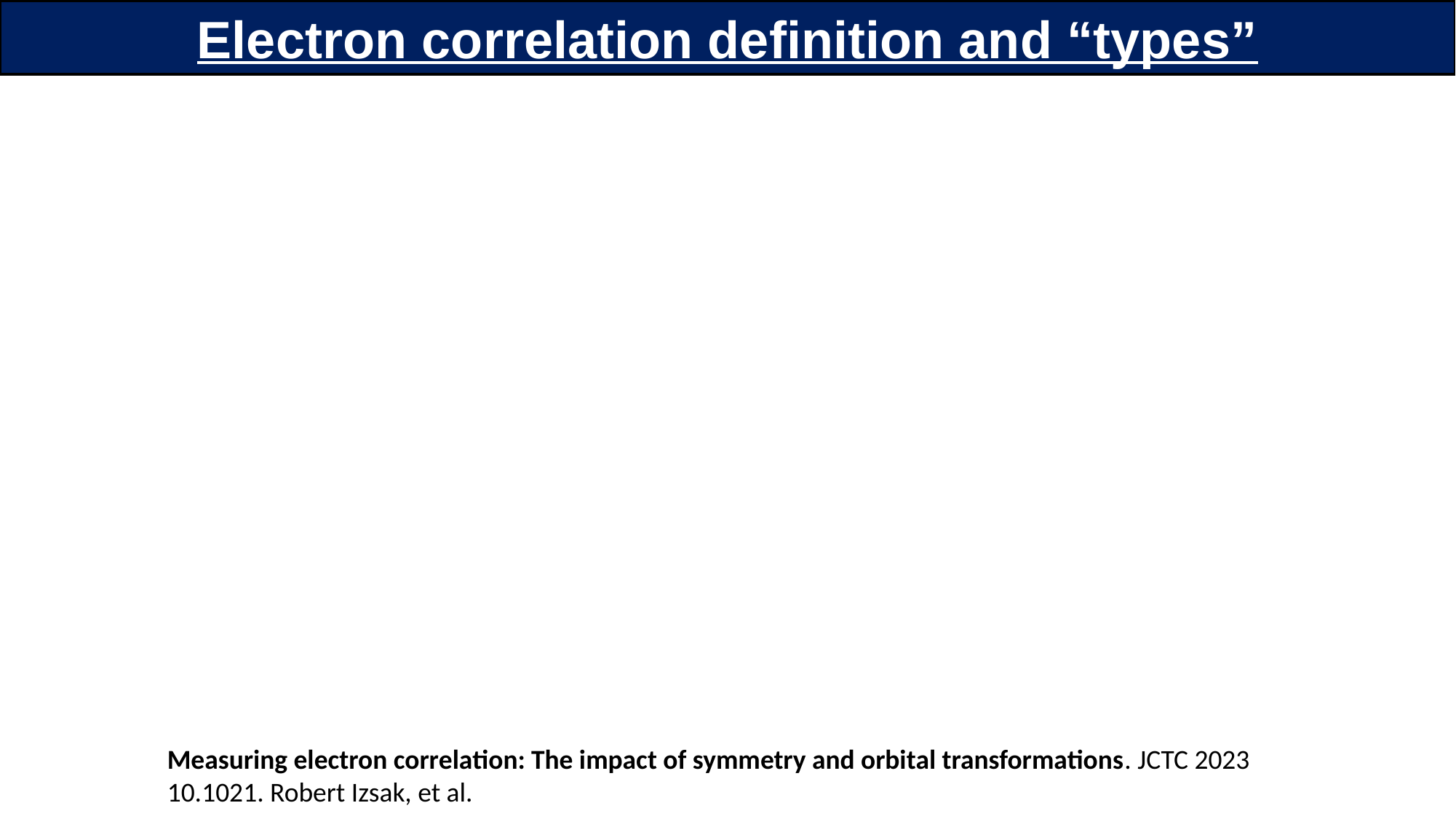

Electron correlation definition and “types”
#

Measuring electron correlation: The impact of symmetry and orbital transformations. JCTC 2023 10.1021. Robert Izsak, et al.